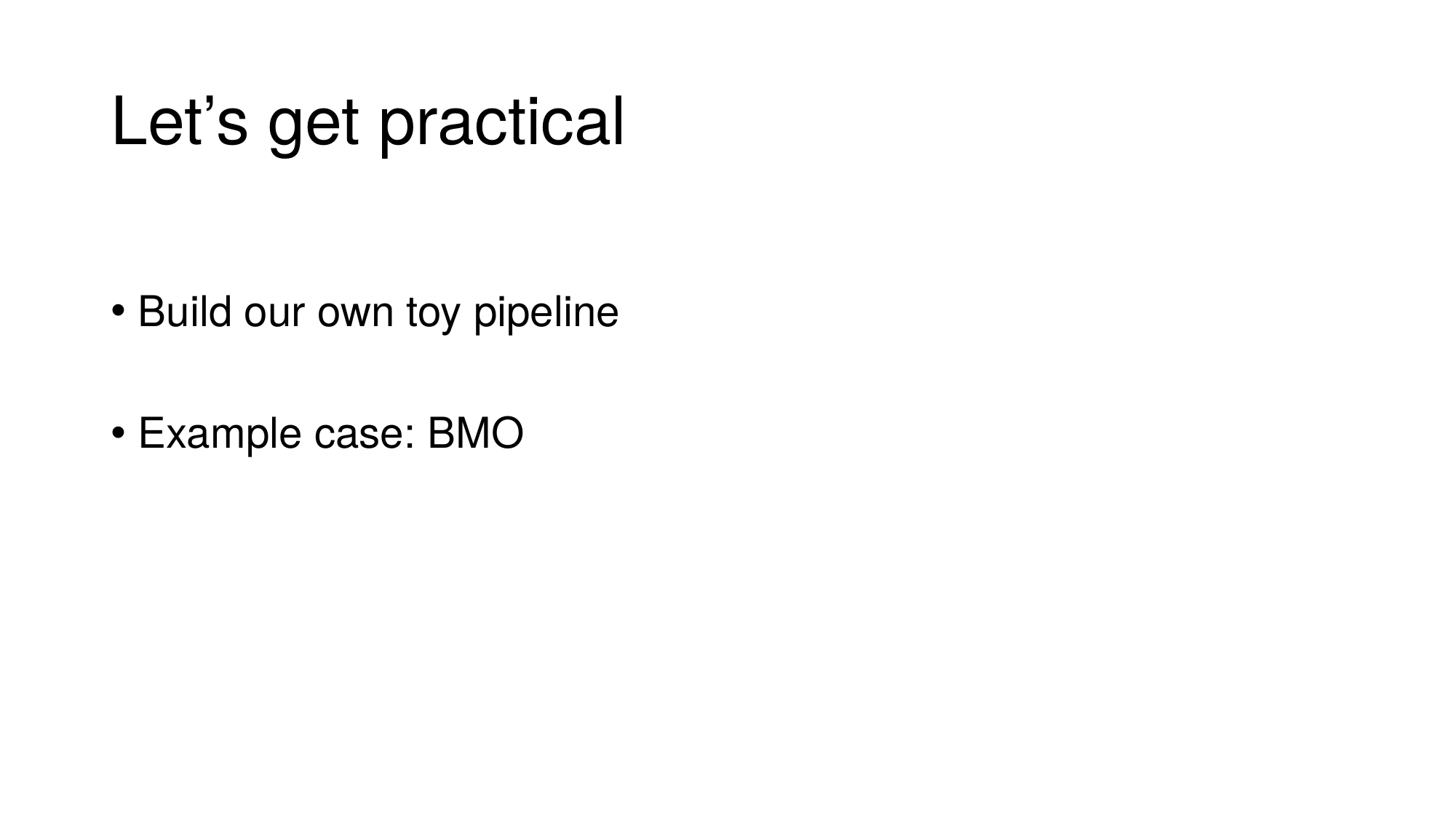

# Let’s get practical

Build our own toy pipeline

Example case: BMO